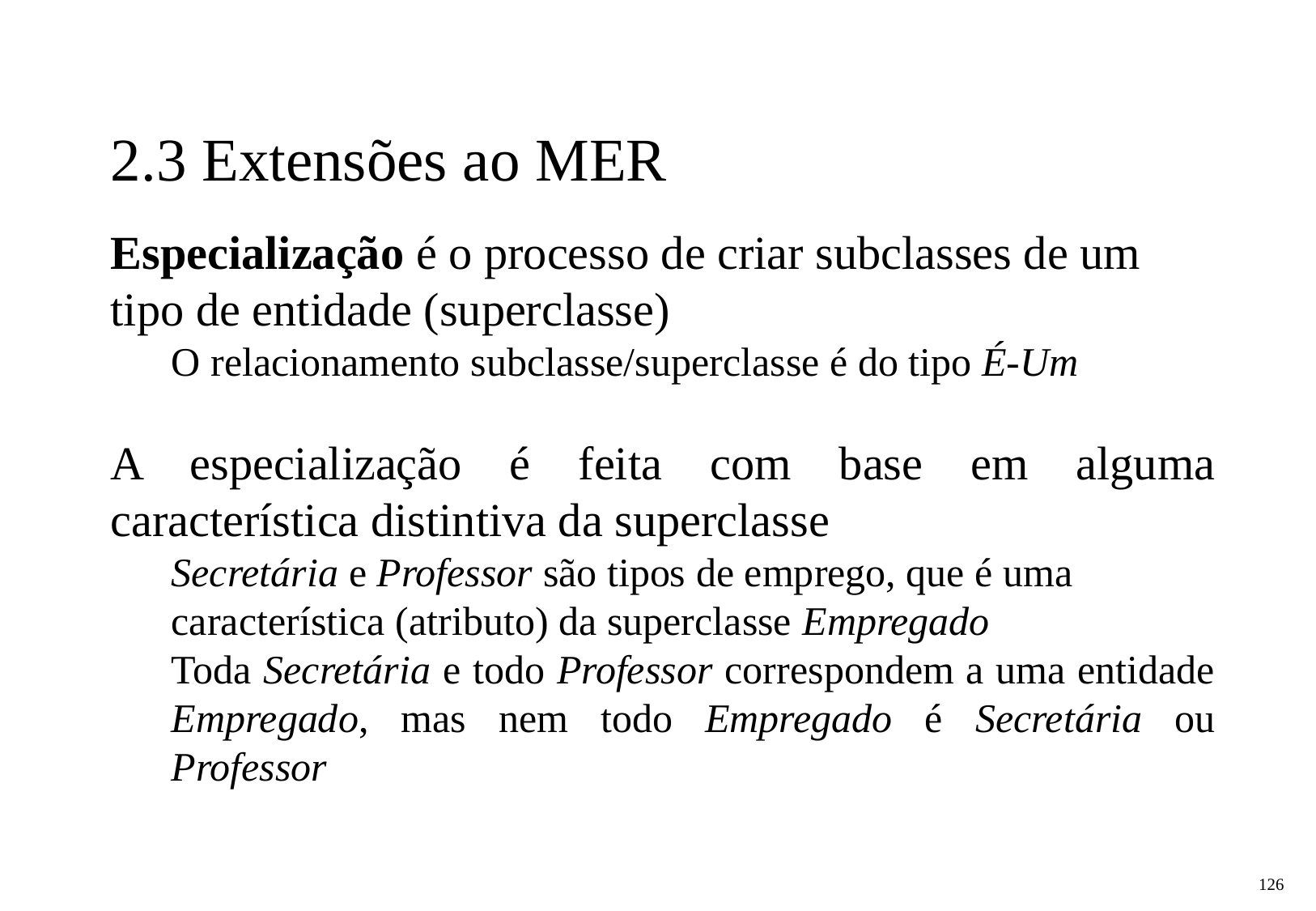

2.3 Extensões ao MER
Especialização é o processo de criar subclasses de um tipo de entidade (superclasse)
O relacionamento subclasse/superclasse é do tipo É-Um

A especialização é feita com base em alguma característica distintiva da superclasse
Secretária e Professor são tipos de emprego, que é uma característica (atributo) da superclasse Empregado
Toda Secretária e todo Professor correspondem a uma entidade Empregado, mas nem todo Empregado é Secretária ou Professor
126